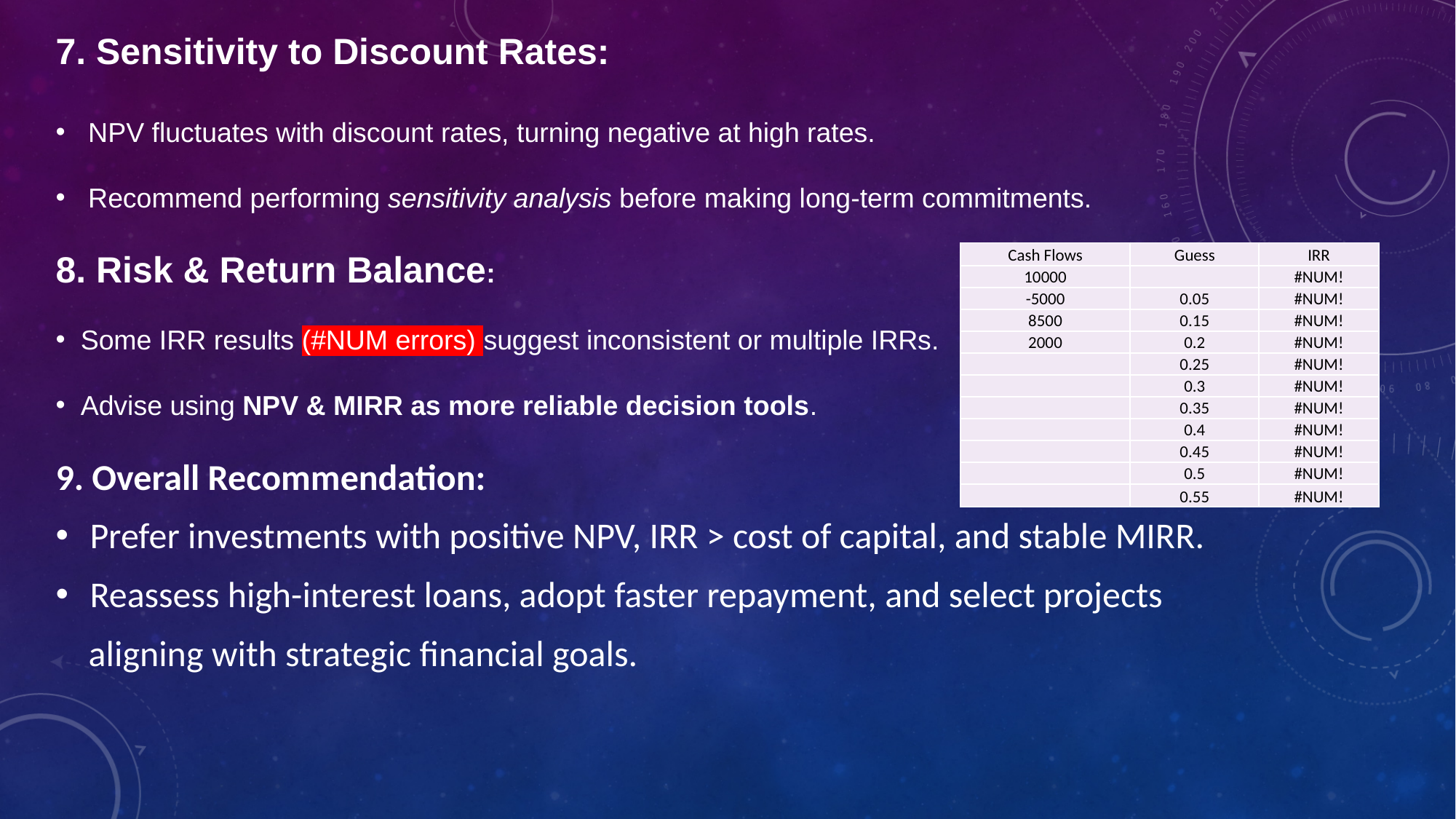

7. Sensitivity to Discount Rates:

   NPV fluctuates with discount rates, turning negative at high rates.

   Recommend performing sensitivity analysis before making long-term commitments.

8. Risk & Return Balance:

  Some IRR results (#NUM errors) suggest inconsistent or multiple IRRs.

  Advise using NPV & MIRR as more reliable decision tools.

9. Overall Recommendation:
Prefer investments with positive NPV, IRR > cost of capital, and stable MIRR.
Reassess high-interest loans, adopt faster repayment, and select projects
    aligning with strategic financial goals.

| Cash Flows | Guess | IRR |
| --- | --- | --- |
| 10000 |  | #NUM! |
| -5000 | 0.05 | #NUM! |
| 8500 | 0.15 | #NUM! |
| 2000 | 0.2 | #NUM! |
|  | 0.25 | #NUM! |
|  | 0.3 | #NUM! |
|  | 0.35 | #NUM! |
|  | 0.4 | #NUM! |
|  | 0.45 | #NUM! |
|  | 0.5 | #NUM! |
|  | 0.55 | #NUM! |